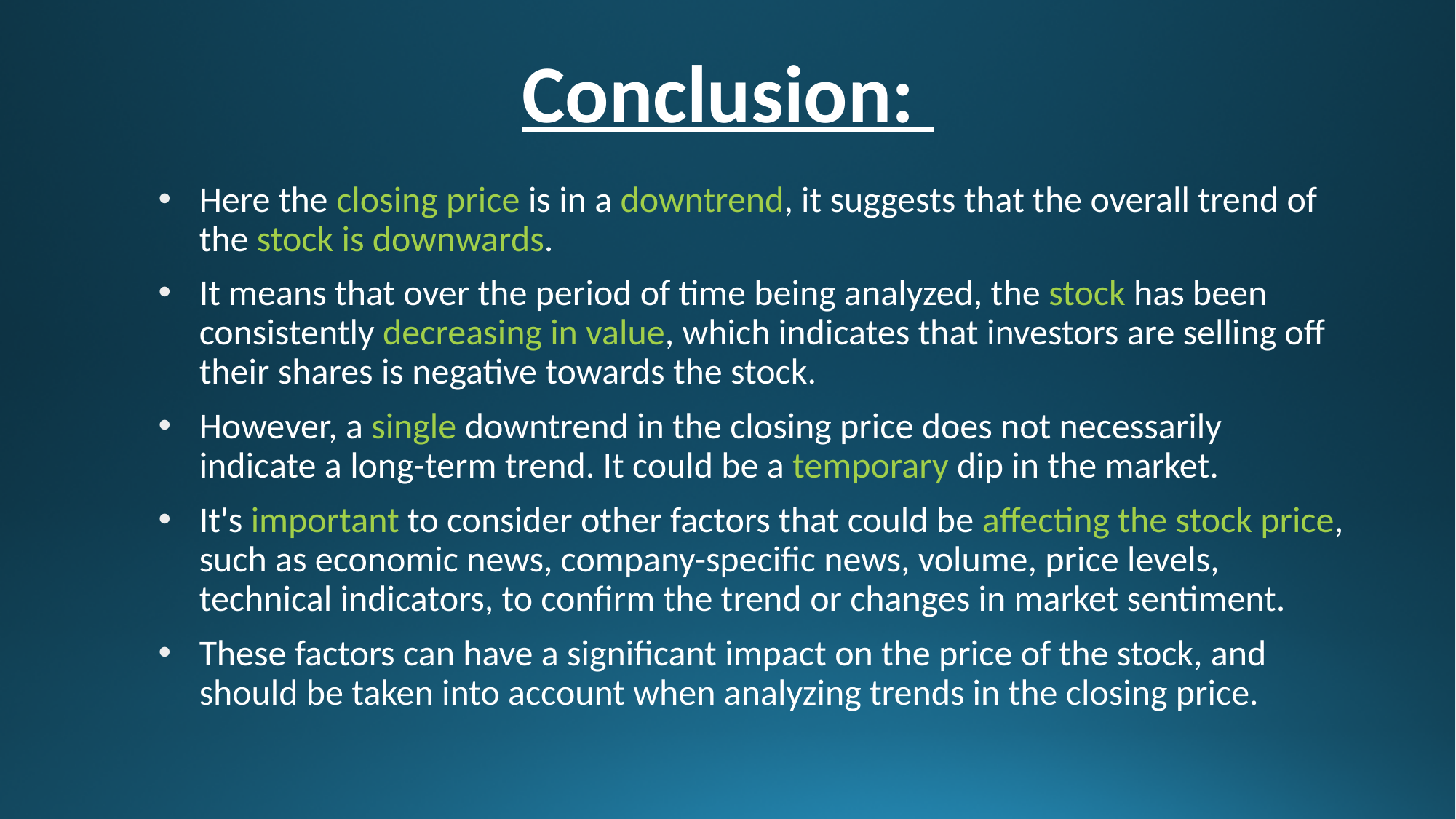

# Conclusion:
Here the closing price is in a downtrend, it suggests that the overall trend of the stock is downwards.
It means that over the period of time being analyzed, the stock has been consistently decreasing in value, which indicates that investors are selling off their shares is negative towards the stock.
However, a single downtrend in the closing price does not necessarily indicate a long-term trend. It could be a temporary dip in the market.
It's important to consider other factors that could be affecting the stock price, such as economic news, company-specific news, volume, price levels, technical indicators, to confirm the trend or changes in market sentiment.
These factors can have a significant impact on the price of the stock, and should be taken into account when analyzing trends in the closing price.